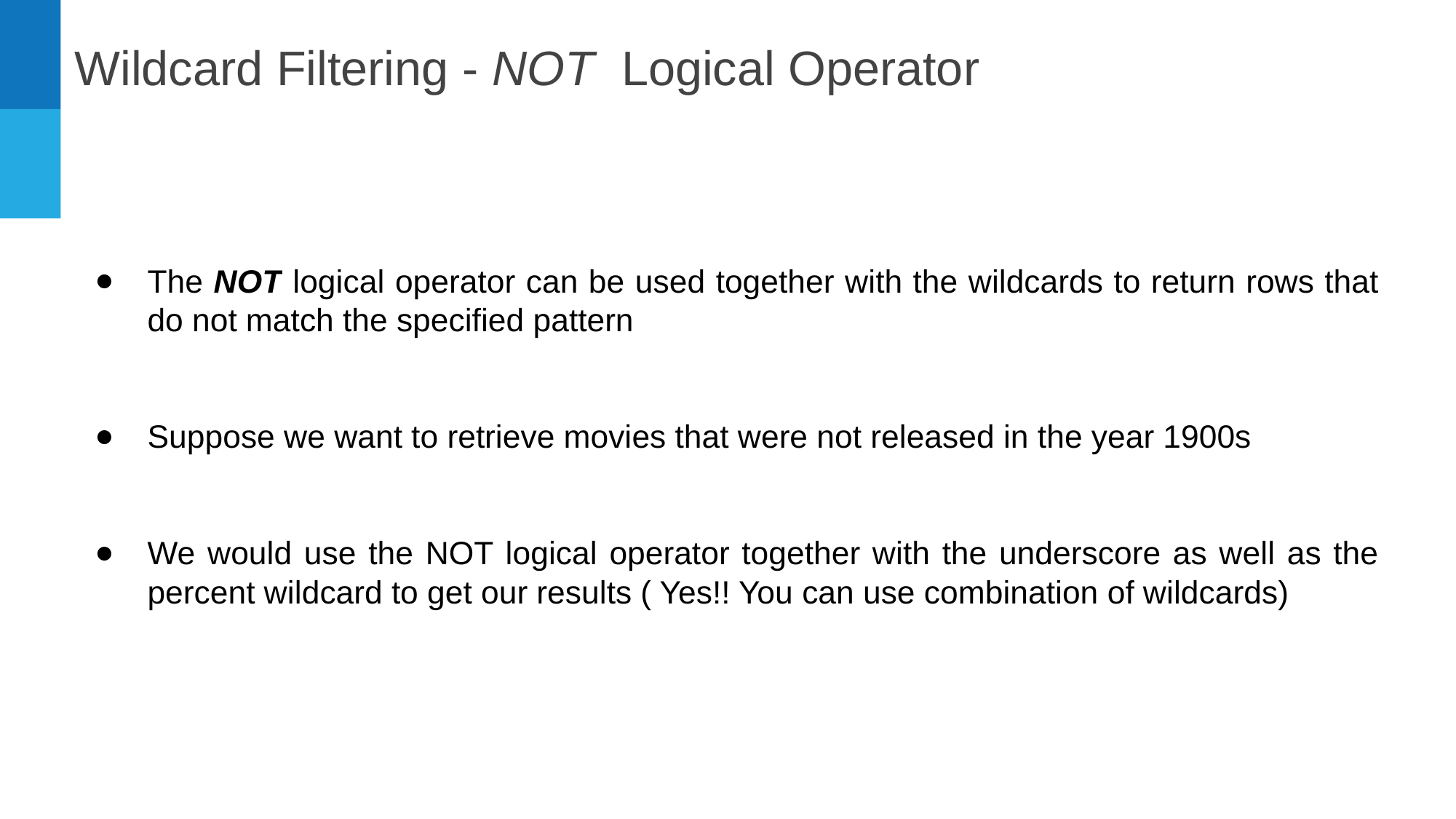

Wildcard Filtering - NOT  Logical Operator

The NOT logical operator can be used together with the wildcards to return rows that do not match the specified pattern

Suppose we want to retrieve movies that were not released in the year 1900s

We would use the NOT logical operator together with the underscore as well as the percent wildcard to get our results ( Yes!! You can use combination of wildcards)